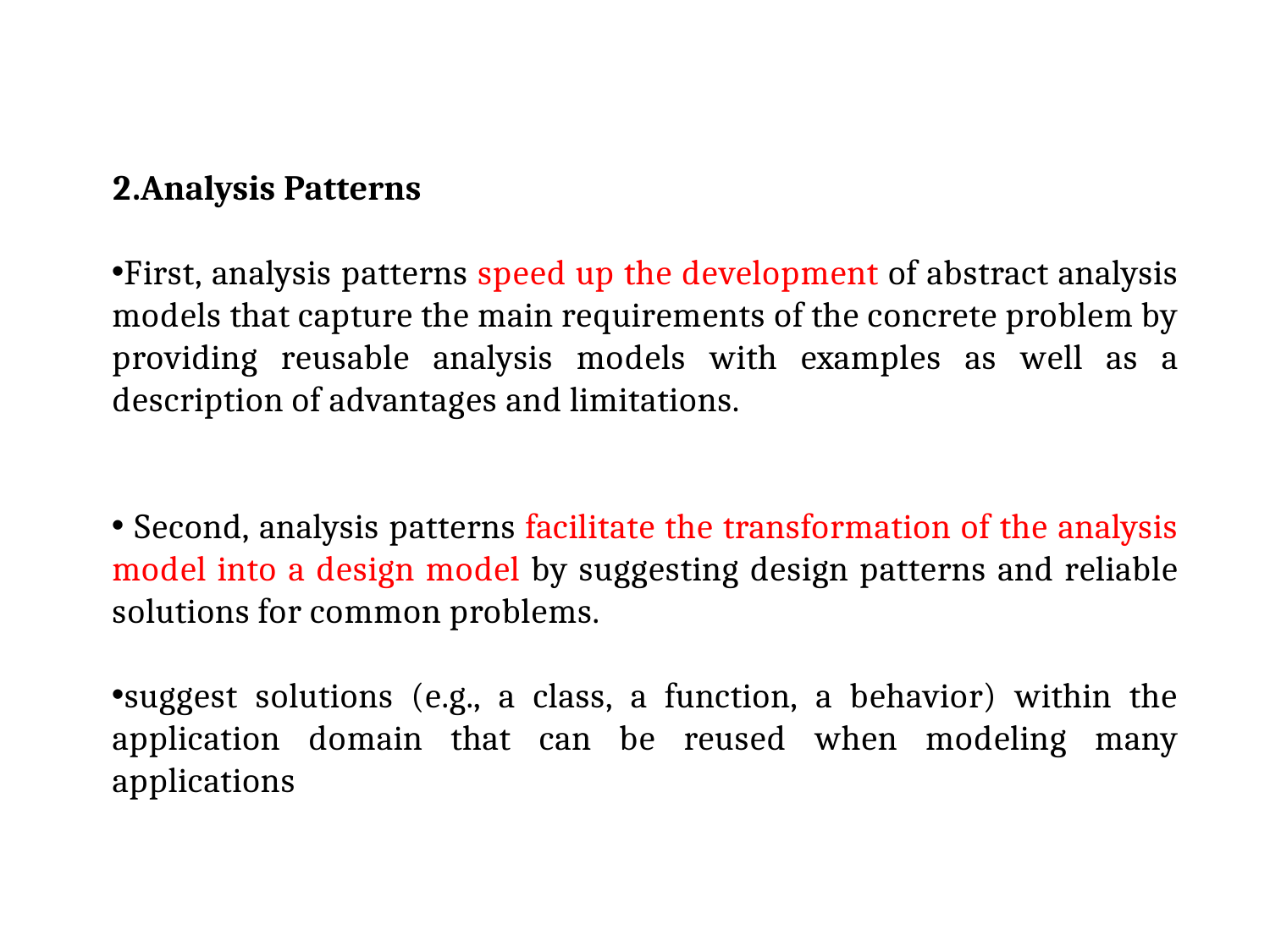

2.Analysis Patterns

First, analysis patterns speed up the development of abstract analysis models that capture the main requirements of the concrete problem by providing reusable analysis models with examples as well as a description of advantages and limitations.

 Second, analysis patterns facilitate the transformation of the analysis model into a design model by suggesting design patterns and reliable solutions for common problems.

suggest solutions (e.g., a class, a function, a behavior) within the application domain that can be reused when modeling many applications